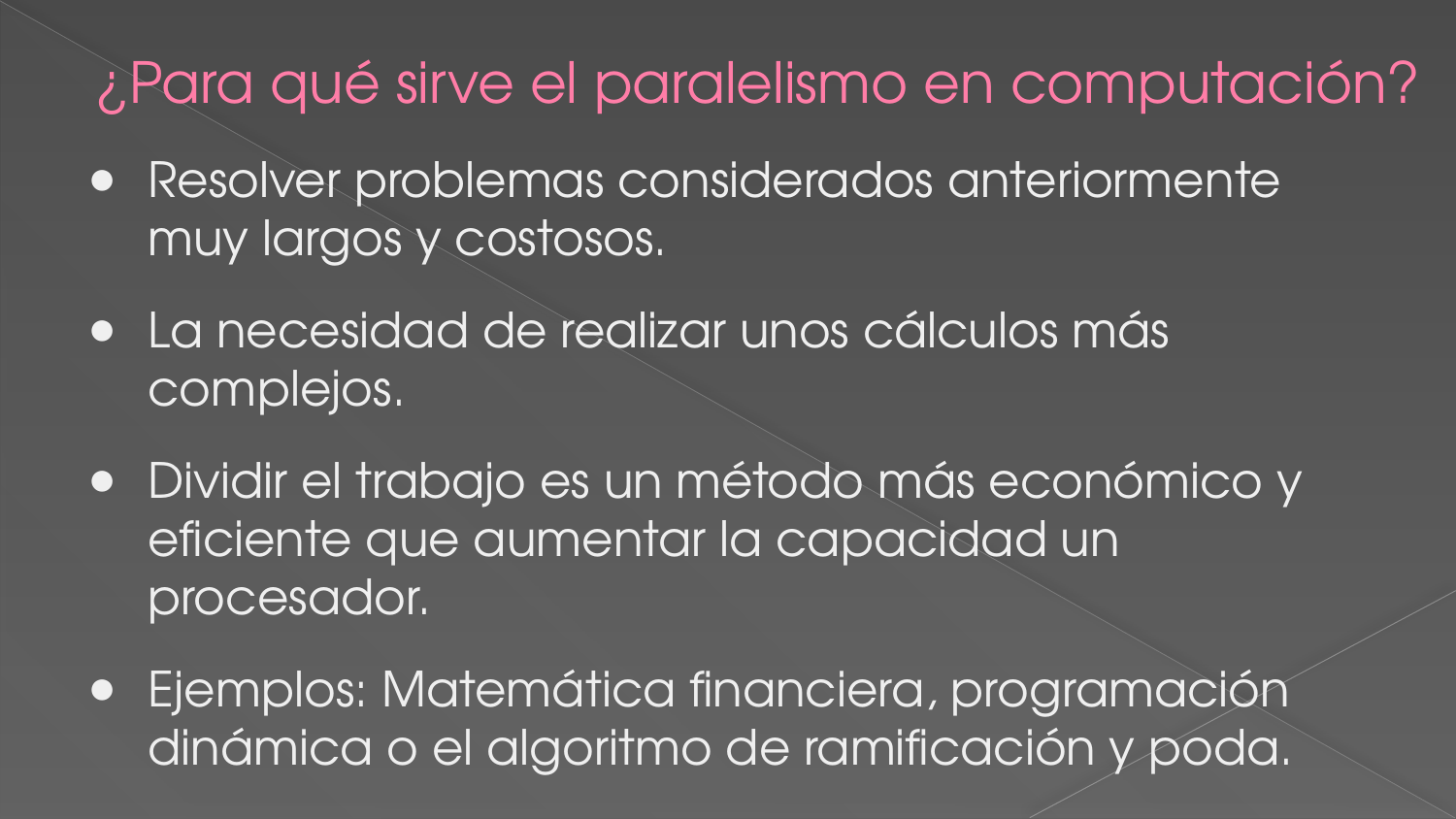

# ¿Para qué sirve el paralelismo en computación?

Resolver problemas considerados anteriormente muy largos y costosos.

La necesidad de realizar unos cálculos más complejos.

Dividir el trabajo es un método más económico y eficiente que aumentar la capacidad un procesador.

Ejemplos: Matemática financiera, programación dinámica o el algoritmo de ramificación y poda.